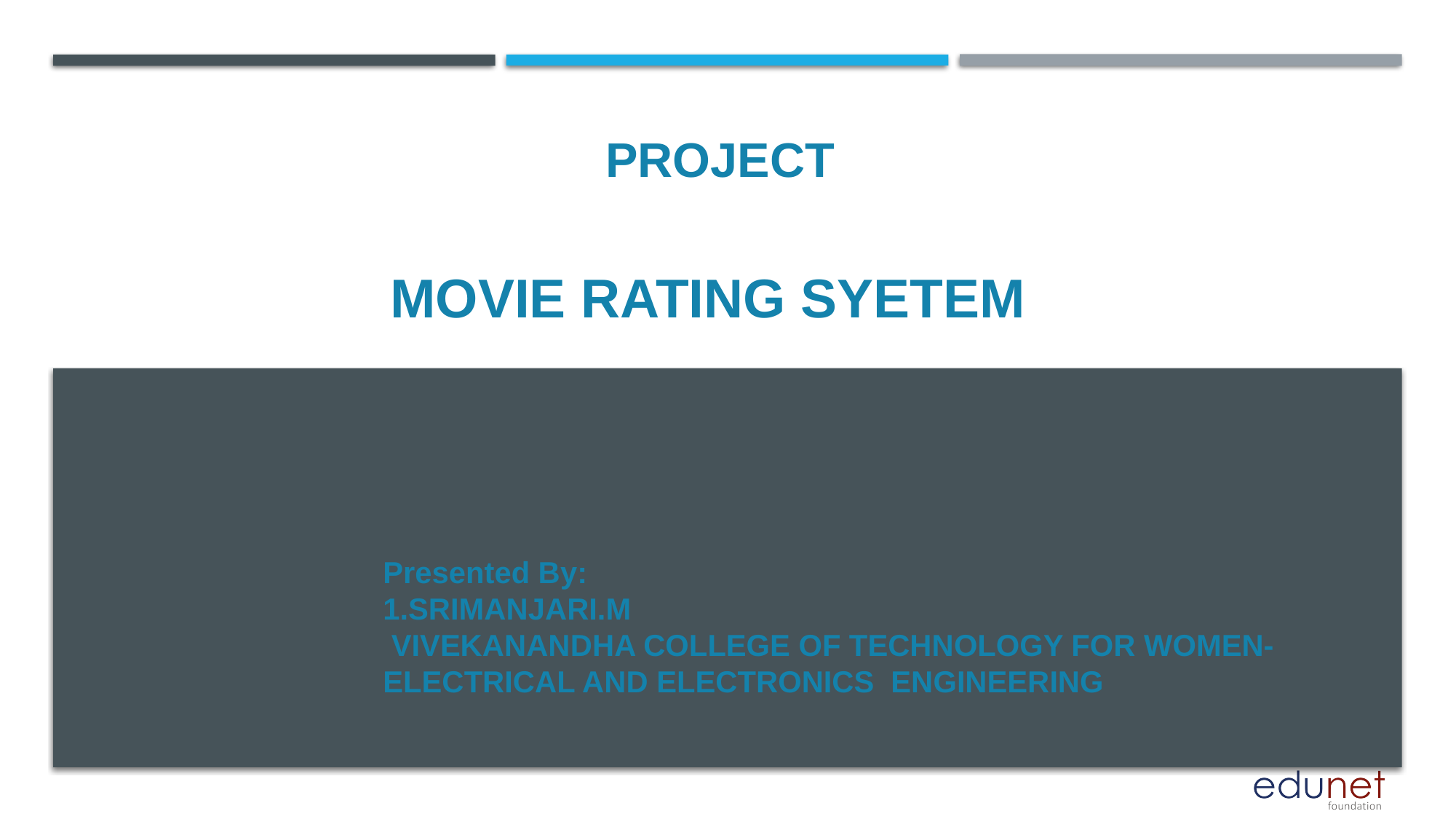

PROJECT
# MOVIE RATING SYETEM
Presented By:
1.SRIMANJARI.M
 VIVEKANANDHA COLLEGE OF TECHNOLOGY FOR WOMEN-ELECTRICAL AND ELECTRONICS  ENGINEERING